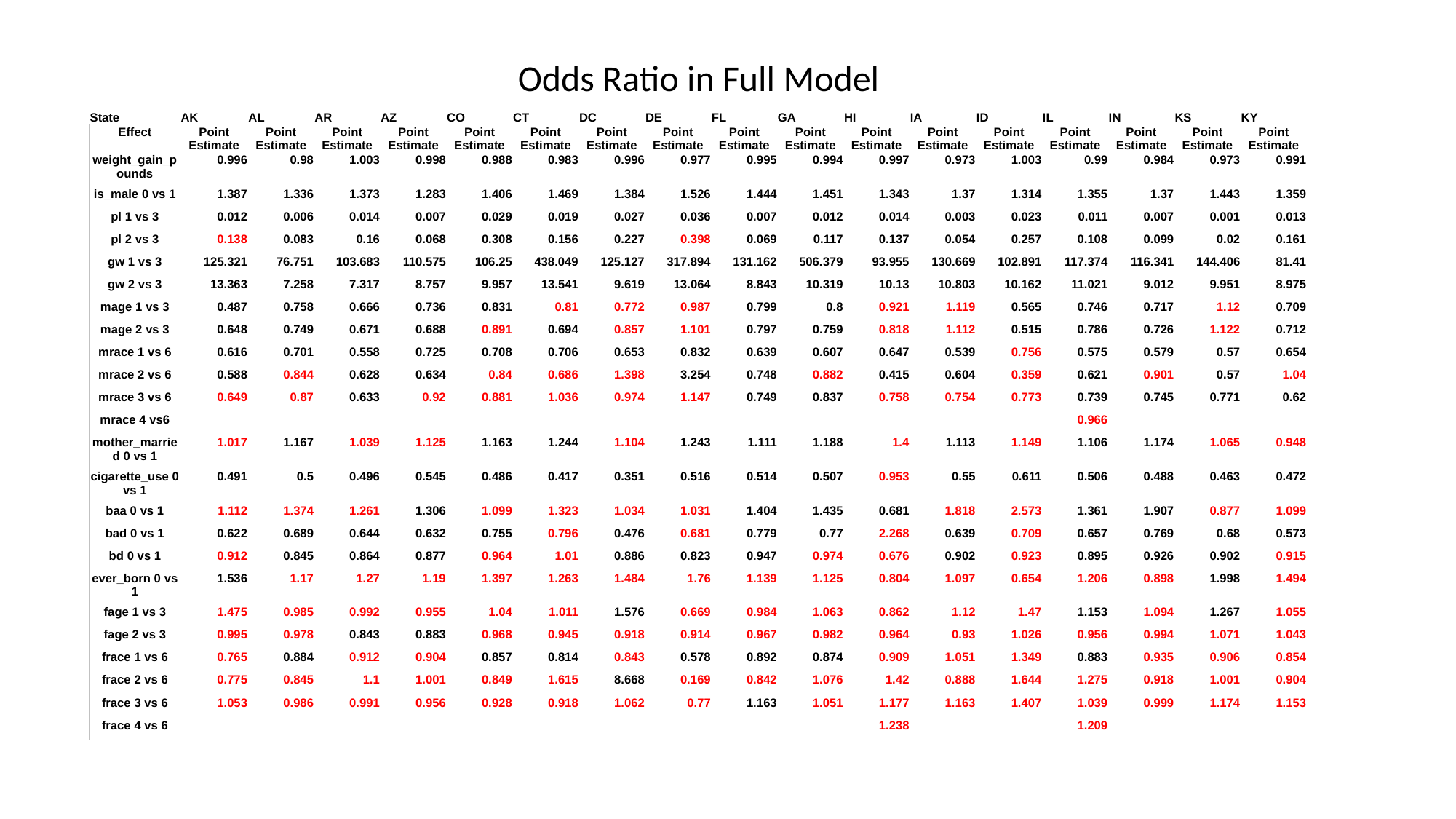

# Odds Ratio in Full Model
| State | AK | AL | AR | AZ | CO | CT | DC | DE | FL | GA | HI | IA | ID | IL | IN | KS | KY |
| --- | --- | --- | --- | --- | --- | --- | --- | --- | --- | --- | --- | --- | --- | --- | --- | --- | --- |
| Effect | Point Estimate | Point Estimate | Point Estimate | Point Estimate | Point Estimate | Point Estimate | Point Estimate | Point Estimate | Point Estimate | Point Estimate | Point Estimate | Point Estimate | Point Estimate | Point Estimate | Point Estimate | Point Estimate | Point Estimate |
| weight\_gain\_pounds | 0.996 | 0.98 | 1.003 | 0.998 | 0.988 | 0.983 | 0.996 | 0.977 | 0.995 | 0.994 | 0.997 | 0.973 | 1.003 | 0.99 | 0.984 | 0.973 | 0.991 |
| is\_male 0 vs 1 | 1.387 | 1.336 | 1.373 | 1.283 | 1.406 | 1.469 | 1.384 | 1.526 | 1.444 | 1.451 | 1.343 | 1.37 | 1.314 | 1.355 | 1.37 | 1.443 | 1.359 |
| pl 1 vs 3 | 0.012 | 0.006 | 0.014 | 0.007 | 0.029 | 0.019 | 0.027 | 0.036 | 0.007 | 0.012 | 0.014 | 0.003 | 0.023 | 0.011 | 0.007 | 0.001 | 0.013 |
| pl 2 vs 3 | 0.138 | 0.083 | 0.16 | 0.068 | 0.308 | 0.156 | 0.227 | 0.398 | 0.069 | 0.117 | 0.137 | 0.054 | 0.257 | 0.108 | 0.099 | 0.02 | 0.161 |
| gw 1 vs 3 | 125.321 | 76.751 | 103.683 | 110.575 | 106.25 | 438.049 | 125.127 | 317.894 | 131.162 | 506.379 | 93.955 | 130.669 | 102.891 | 117.374 | 116.341 | 144.406 | 81.41 |
| gw 2 vs 3 | 13.363 | 7.258 | 7.317 | 8.757 | 9.957 | 13.541 | 9.619 | 13.064 | 8.843 | 10.319 | 10.13 | 10.803 | 10.162 | 11.021 | 9.012 | 9.951 | 8.975 |
| mage 1 vs 3 | 0.487 | 0.758 | 0.666 | 0.736 | 0.831 | 0.81 | 0.772 | 0.987 | 0.799 | 0.8 | 0.921 | 1.119 | 0.565 | 0.746 | 0.717 | 1.12 | 0.709 |
| mage 2 vs 3 | 0.648 | 0.749 | 0.671 | 0.688 | 0.891 | 0.694 | 0.857 | 1.101 | 0.797 | 0.759 | 0.818 | 1.112 | 0.515 | 0.786 | 0.726 | 1.122 | 0.712 |
| mrace 1 vs 6 | 0.616 | 0.701 | 0.558 | 0.725 | 0.708 | 0.706 | 0.653 | 0.832 | 0.639 | 0.607 | 0.647 | 0.539 | 0.756 | 0.575 | 0.579 | 0.57 | 0.654 |
| mrace 2 vs 6 | 0.588 | 0.844 | 0.628 | 0.634 | 0.84 | 0.686 | 1.398 | 3.254 | 0.748 | 0.882 | 0.415 | 0.604 | 0.359 | 0.621 | 0.901 | 0.57 | 1.04 |
| mrace 3 vs 6 | 0.649 | 0.87 | 0.633 | 0.92 | 0.881 | 1.036 | 0.974 | 1.147 | 0.749 | 0.837 | 0.758 | 0.754 | 0.773 | 0.739 | 0.745 | 0.771 | 0.62 |
| mrace 4 vs6 |  |  |  |  |  |  |  |  |  |  |  |  |  | 0.966 |  |  |  |
| mother\_married 0 vs 1 | 1.017 | 1.167 | 1.039 | 1.125 | 1.163 | 1.244 | 1.104 | 1.243 | 1.111 | 1.188 | 1.4 | 1.113 | 1.149 | 1.106 | 1.174 | 1.065 | 0.948 |
| cigarette\_use 0 vs 1 | 0.491 | 0.5 | 0.496 | 0.545 | 0.486 | 0.417 | 0.351 | 0.516 | 0.514 | 0.507 | 0.953 | 0.55 | 0.611 | 0.506 | 0.488 | 0.463 | 0.472 |
| baa 0 vs 1 | 1.112 | 1.374 | 1.261 | 1.306 | 1.099 | 1.323 | 1.034 | 1.031 | 1.404 | 1.435 | 0.681 | 1.818 | 2.573 | 1.361 | 1.907 | 0.877 | 1.099 |
| bad 0 vs 1 | 0.622 | 0.689 | 0.644 | 0.632 | 0.755 | 0.796 | 0.476 | 0.681 | 0.779 | 0.77 | 2.268 | 0.639 | 0.709 | 0.657 | 0.769 | 0.68 | 0.573 |
| bd 0 vs 1 | 0.912 | 0.845 | 0.864 | 0.877 | 0.964 | 1.01 | 0.886 | 0.823 | 0.947 | 0.974 | 0.676 | 0.902 | 0.923 | 0.895 | 0.926 | 0.902 | 0.915 |
| ever\_born 0 vs 1 | 1.536 | 1.17 | 1.27 | 1.19 | 1.397 | 1.263 | 1.484 | 1.76 | 1.139 | 1.125 | 0.804 | 1.097 | 0.654 | 1.206 | 0.898 | 1.998 | 1.494 |
| fage 1 vs 3 | 1.475 | 0.985 | 0.992 | 0.955 | 1.04 | 1.011 | 1.576 | 0.669 | 0.984 | 1.063 | 0.862 | 1.12 | 1.47 | 1.153 | 1.094 | 1.267 | 1.055 |
| fage 2 vs 3 | 0.995 | 0.978 | 0.843 | 0.883 | 0.968 | 0.945 | 0.918 | 0.914 | 0.967 | 0.982 | 0.964 | 0.93 | 1.026 | 0.956 | 0.994 | 1.071 | 1.043 |
| frace 1 vs 6 | 0.765 | 0.884 | 0.912 | 0.904 | 0.857 | 0.814 | 0.843 | 0.578 | 0.892 | 0.874 | 0.909 | 1.051 | 1.349 | 0.883 | 0.935 | 0.906 | 0.854 |
| frace 2 vs 6 | 0.775 | 0.845 | 1.1 | 1.001 | 0.849 | 1.615 | 8.668 | 0.169 | 0.842 | 1.076 | 1.42 | 0.888 | 1.644 | 1.275 | 0.918 | 1.001 | 0.904 |
| frace 3 vs 6 | 1.053 | 0.986 | 0.991 | 0.956 | 0.928 | 0.918 | 1.062 | 0.77 | 1.163 | 1.051 | 1.177 | 1.163 | 1.407 | 1.039 | 0.999 | 1.174 | 1.153 |
| frace 4 vs 6 |  |  |  |  |  |  |  |  |  |  | 1.238 |  |  | 1.209 |  |  |  |